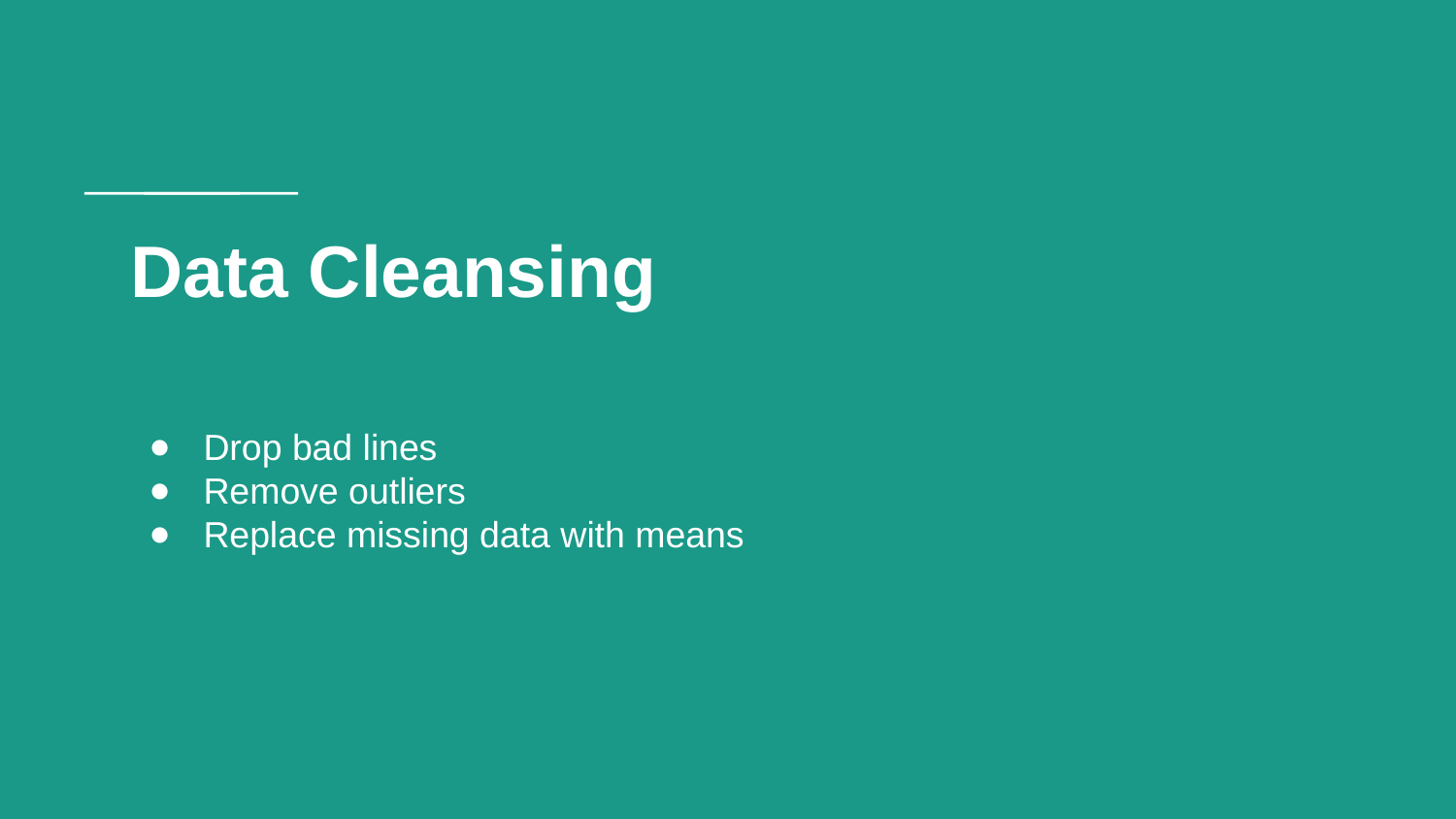

# Data Cleansing
Drop bad lines
Remove outliers
Replace missing data with means